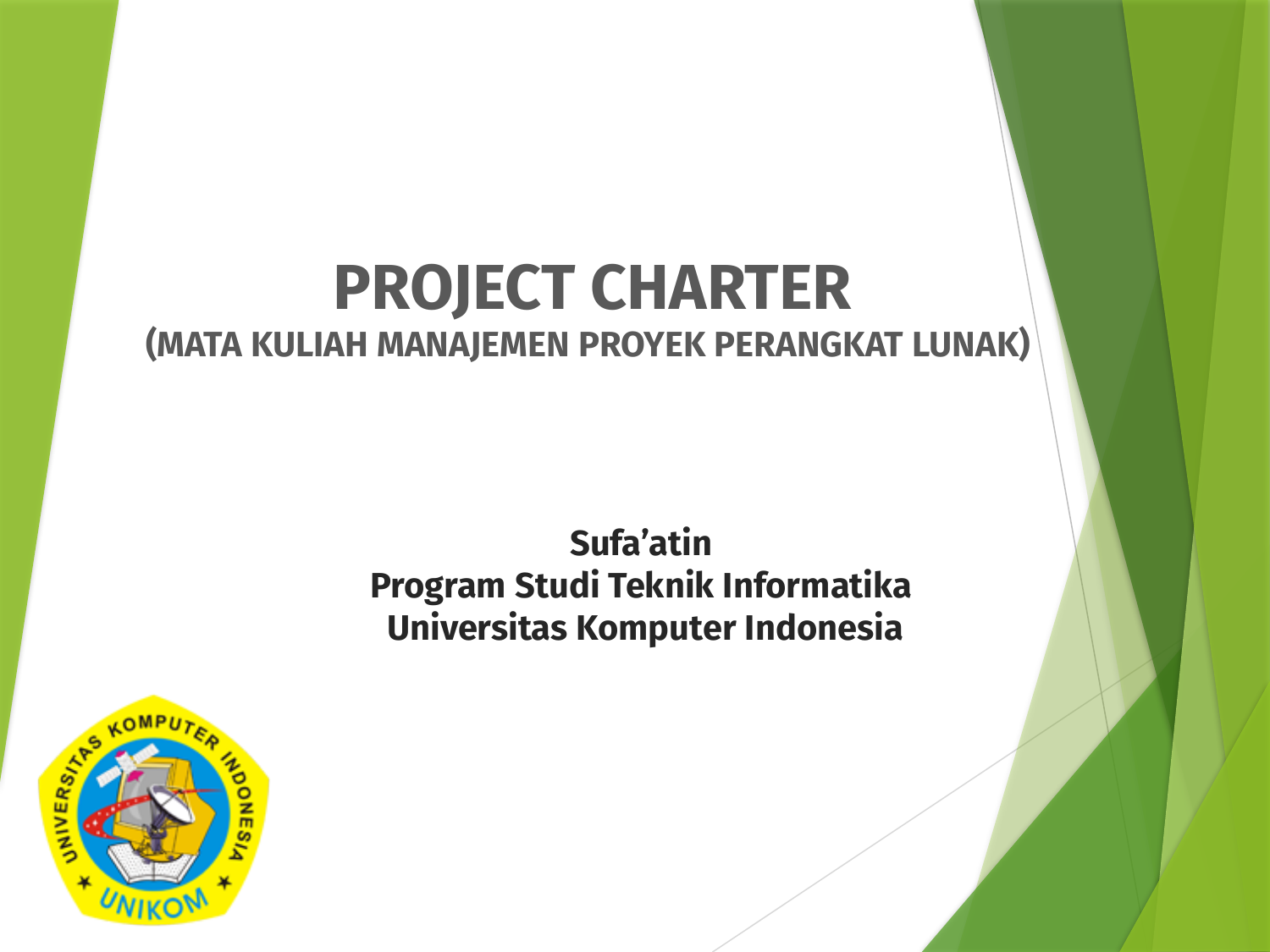

# PROJECT CHARTER (MATA KULIAH MANAJEMEN PROYEK PERANGKAT LUNAK)

Sufa’atin
Program Studi Teknik Informatika
Universitas Komputer Indonesia
SUF – MPPL 2014